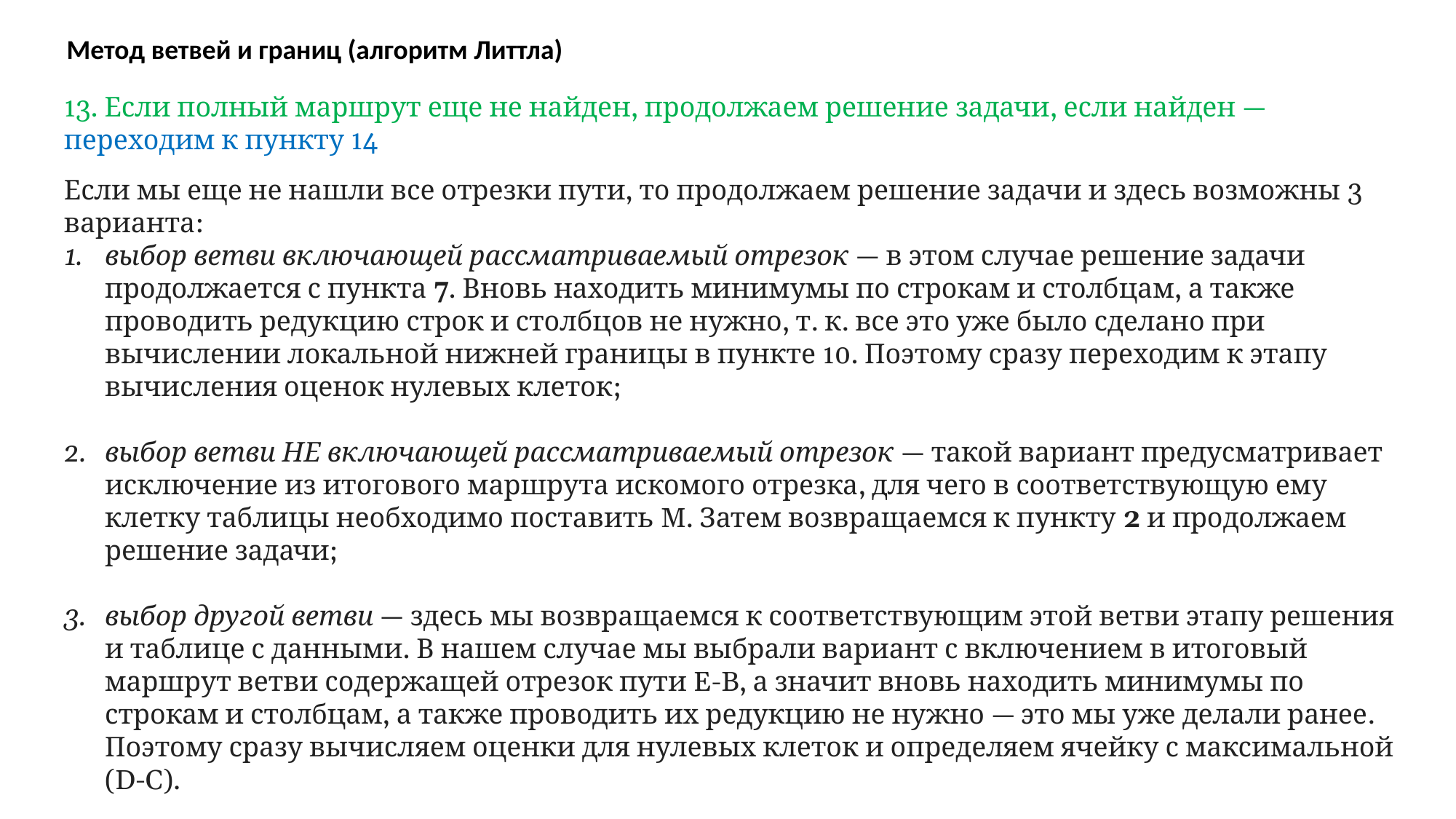

Метод ветвей и границ (алгоритм Литтла)
13. Если полный маршрут еще не найден, продолжаем решение задачи, если найден — переходим к пункту 14
Если мы еще не нашли все отрезки пути, то продолжаем решение задачи и здесь возможны 3 варианта:
выбор ветви включающей рассматриваемый отрезок — в этом случае решение задачи продолжается с пункта 7. Вновь находить минимумы по строкам и столбцам, а также проводить редукцию строк и столбцов не нужно, т. к. все это уже было сделано при вычислении локальной нижней границы в пункте 10. Поэтому сразу переходим к этапу вычисления оценок нулевых клеток;

выбор ветви НЕ включающей рассматриваемый отрезок — такой вариант предусматривает исключение из итогового маршрута искомого отрезка, для чего в соответствующую ему клетку таблицы необходимо поставить M. Затем возвращаемся к пункту 2 и продолжаем решение задачи;

выбор другой ветви — здесь мы возвращаемся к соответствующим этой ветви этапу решения и таблице с данными. В нашем случае мы выбрали вариант с включением в итоговый маршрут ветви содержащей отрезок пути E-B, а значит вновь находить минимумы по строкам и столбцам, а также проводить их редукцию не нужно — это мы уже делали ранее. Поэтому сразу вычисляем оценки для нулевых клеток и определяем ячейку с максимальной (D-C).